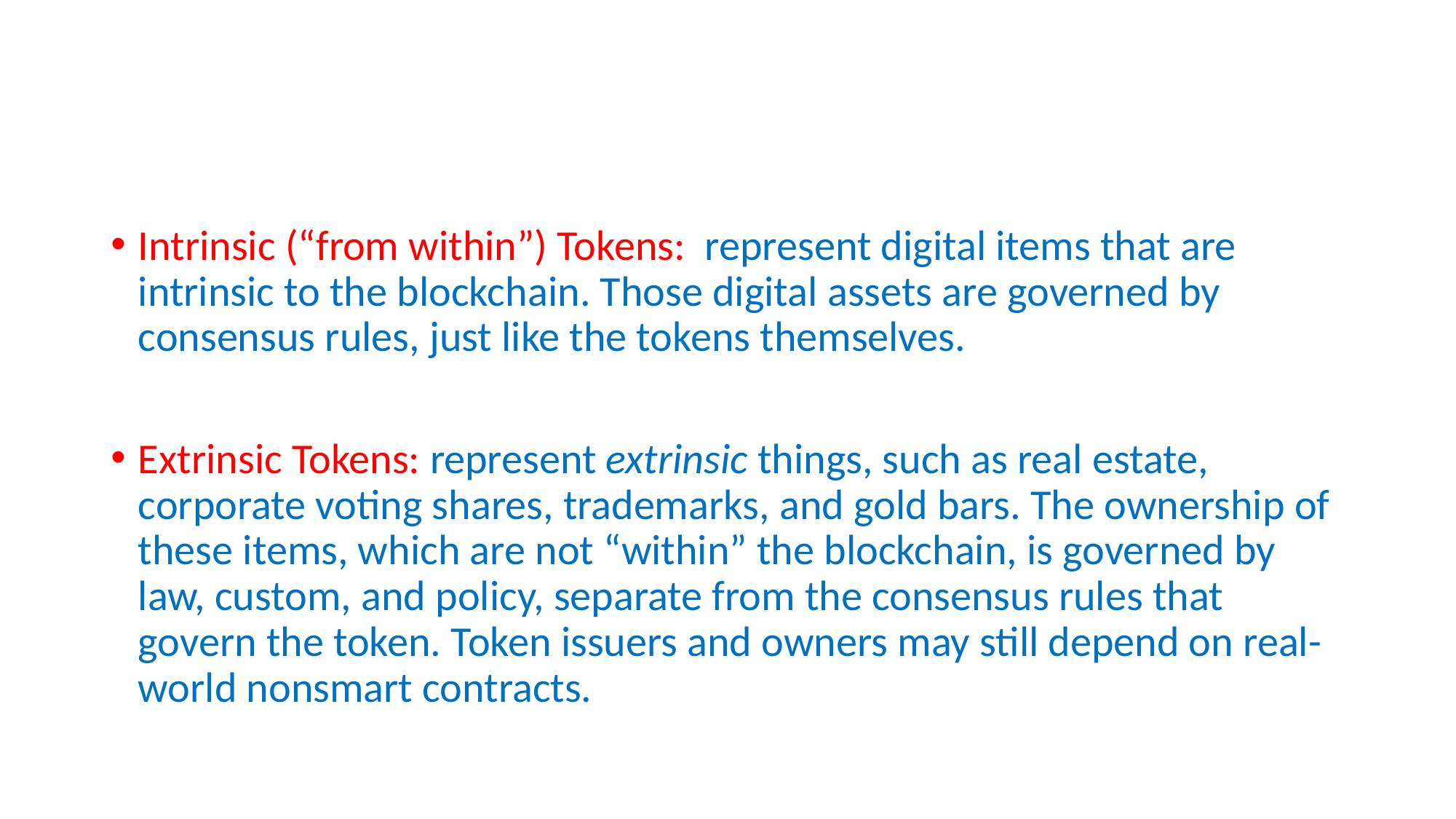

#
Intrinsic (“from within”) Tokens:  represent digital items that are intrinsic to the blockchain. Those digital assets are governed by consensus rules, just like the tokens themselves.

Extrinsic Tokens: represent extrinsic things, such as real estate, corporate voting shares, trademarks, and gold bars. The ownership of these items, which are not “within” the blockchain, is governed by law, custom, and policy, separate from the consensus rules that govern the token. Token issuers and owners may still depend on real-world nonsmart contracts.